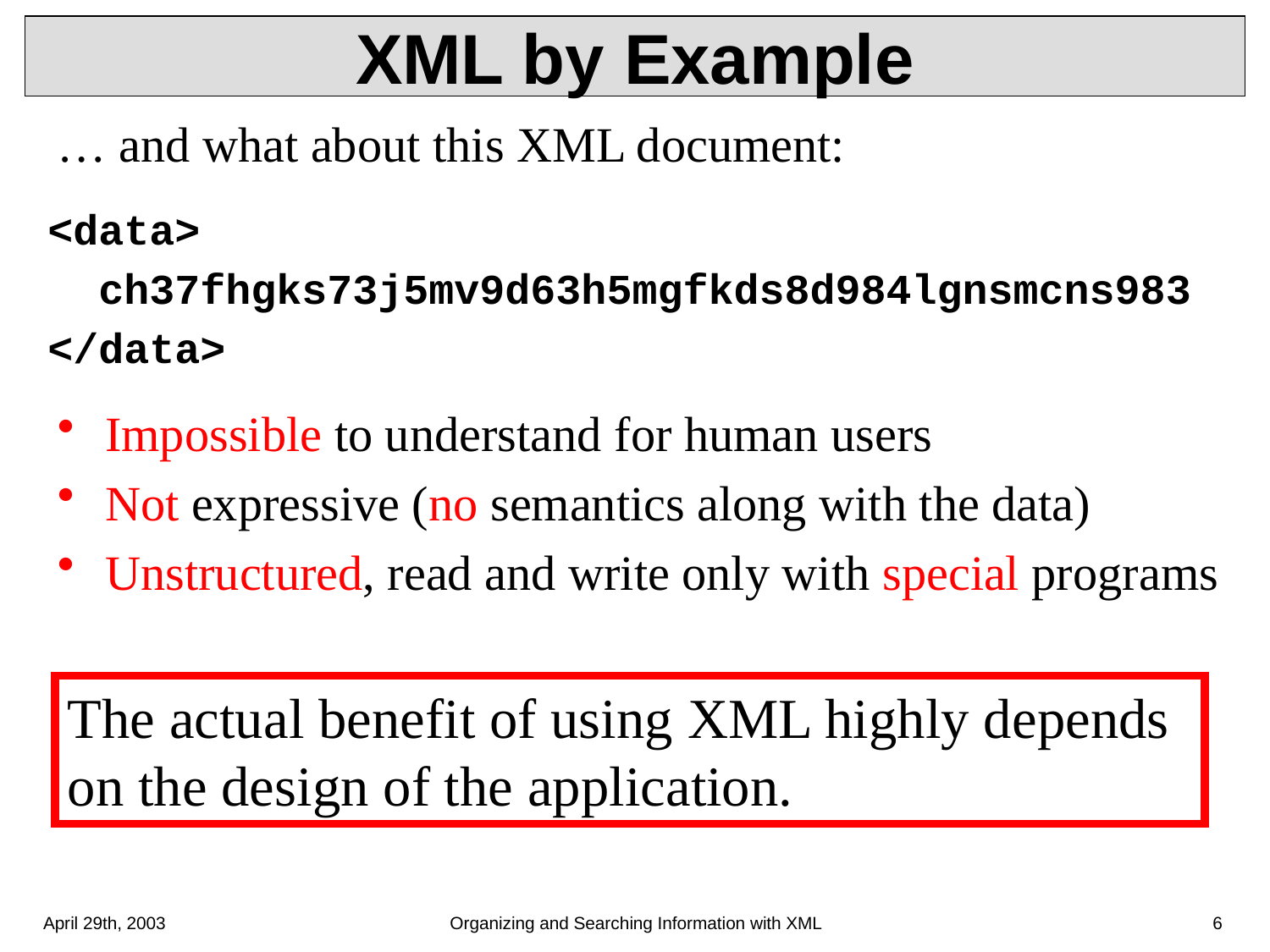

# XML by Example
… and what about this XML document:
<data>
  ch37fhgks73j5mv9d63h5mgfkds8d984lgnsmcns983
</data>
Impossible to understand for human users
Not expressive (no semantics along with the data)
Unstructured, read and write only with special programs
The actual benefit of using XML highly depends on the design of the application.
April 29th, 2003
Organizing and Searching Information with XML
6